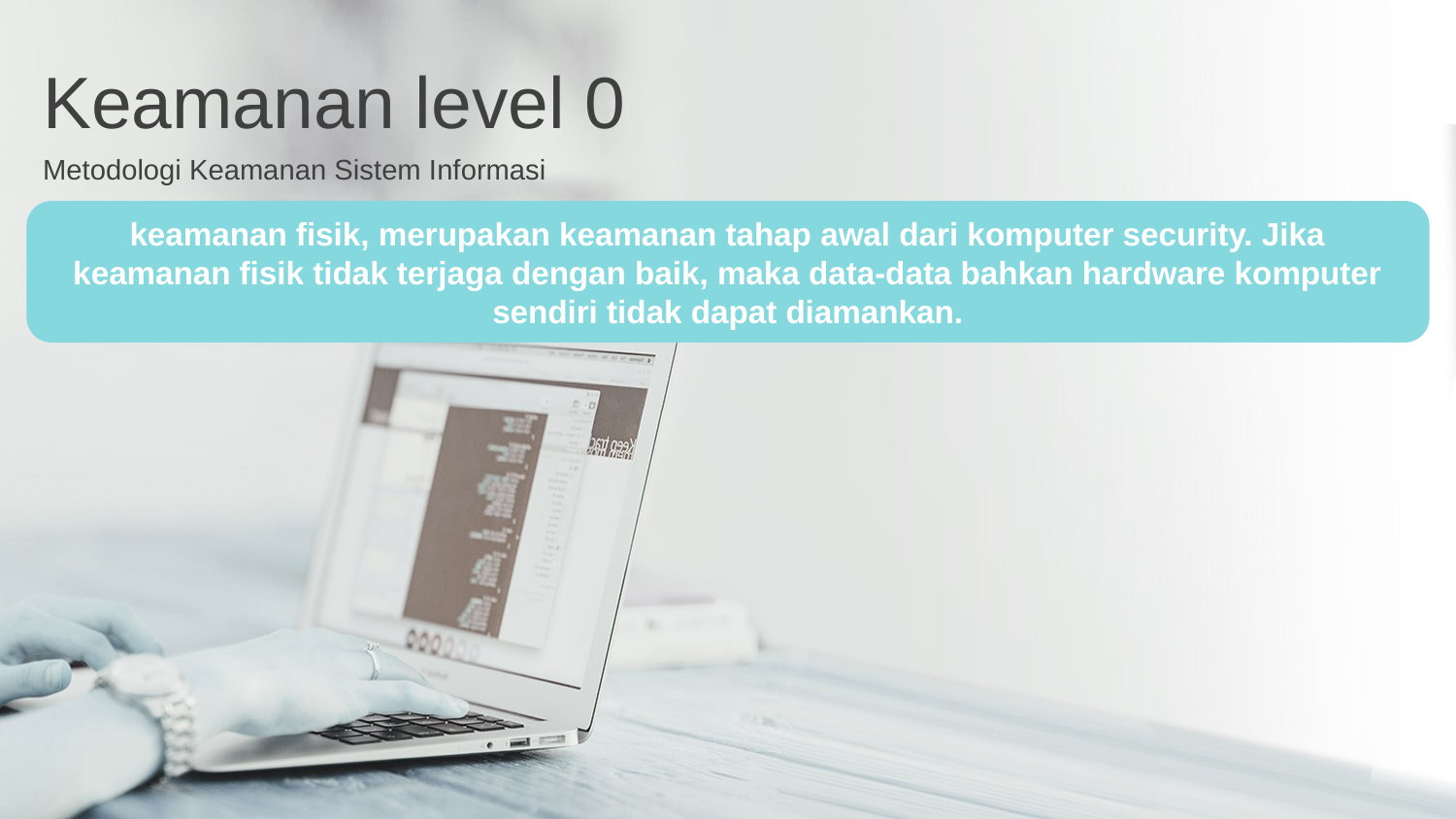

Keamanan level 0
Metodologi Keamanan Sistem Informasi
keamanan fisik, merupakan keamanan tahap awal dari komputer security. Jika keamanan fisik tidak terjaga dengan baik, maka data-data bahkan hardware komputer sendiri tidak dapat diamankan.